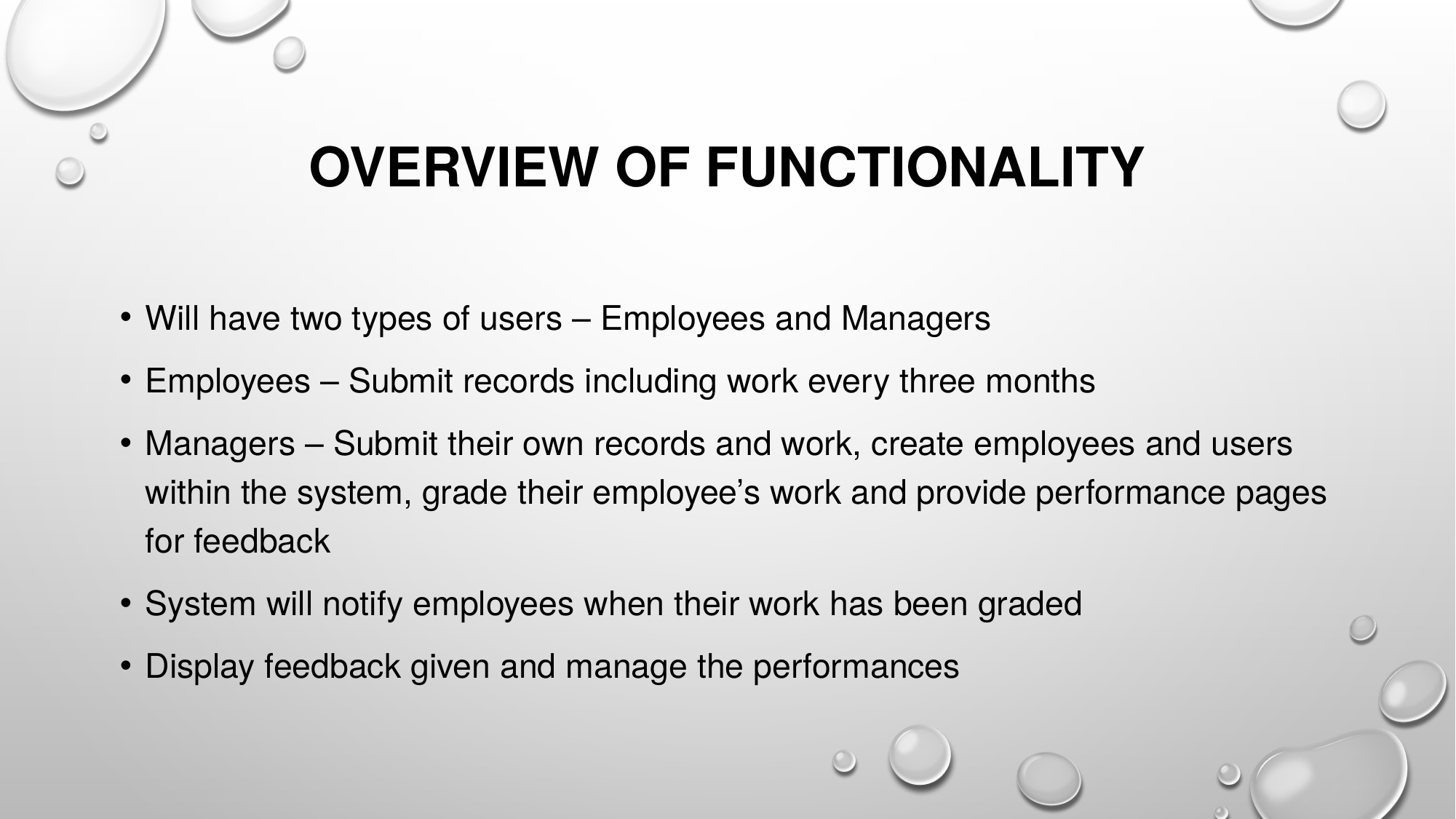

# Overview of functionality
Will have two types of users – Employees and Managers
Employees – Submit records including work every three months
Managers – Submit their own records and work, create employees and users within the system, grade their employee’s work and provide performance pages for feedback
System will notify employees when their work has been graded
Display feedback given and manage the performances